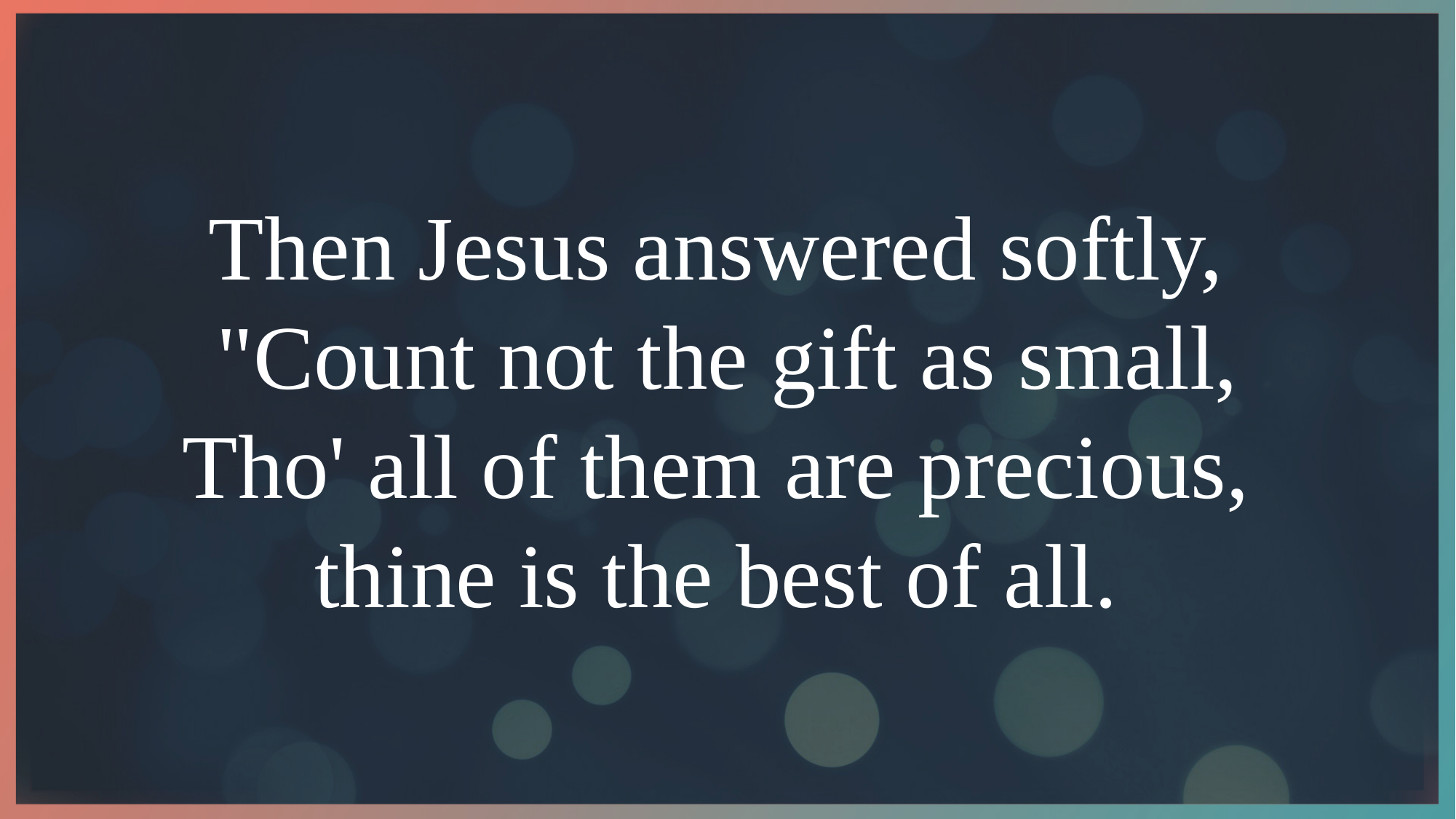

Then Jesus answered softly,
"Count not the gift as small,
Tho' all of them are precious,
thine is the best of all.